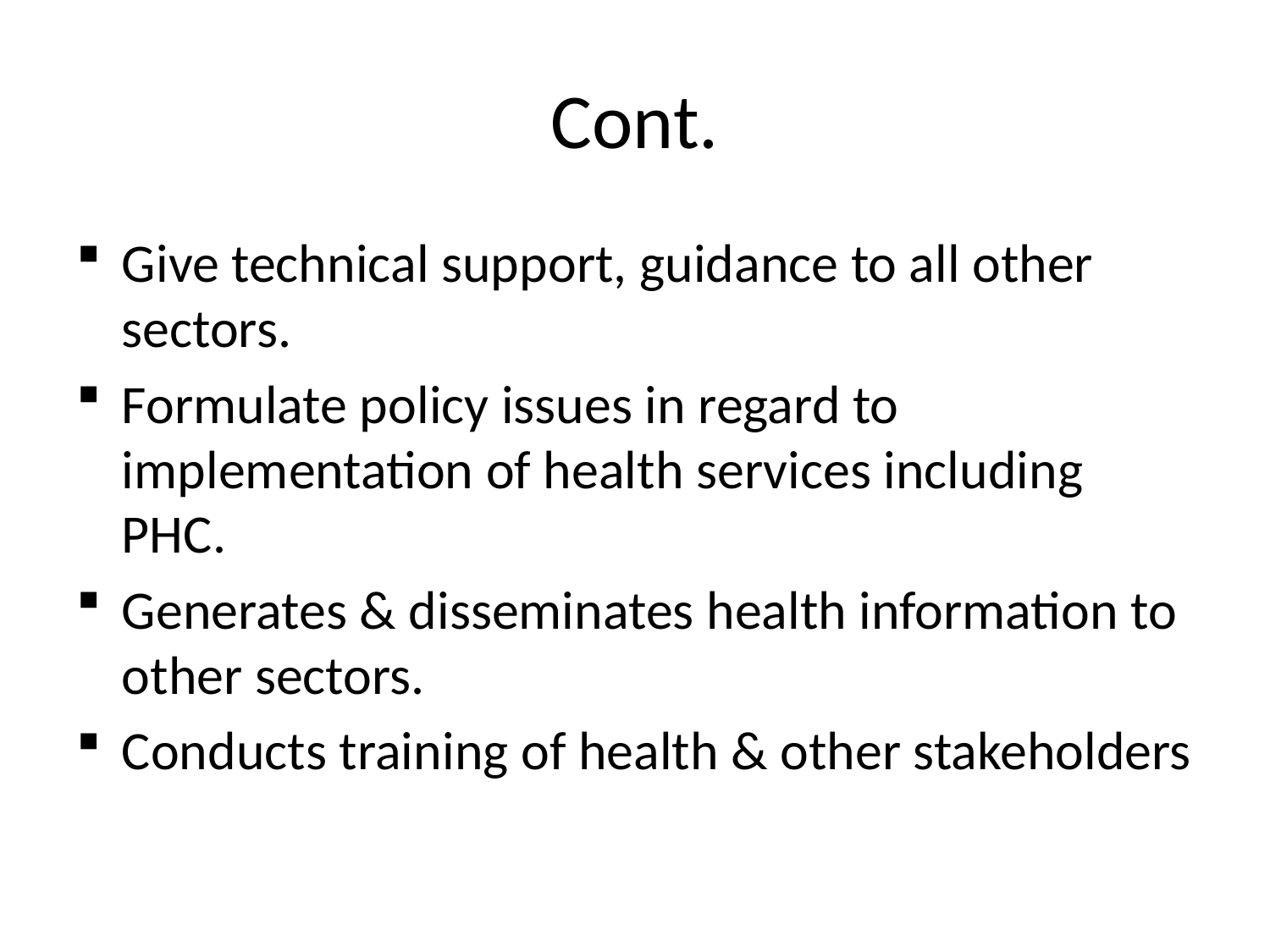

# Cont.
Give technical support, guidance to all other sectors.
Formulate policy issues in regard to implementation of health services including PHC.
Generates & disseminates health information to other sectors.
Conducts training of health & other stakeholders